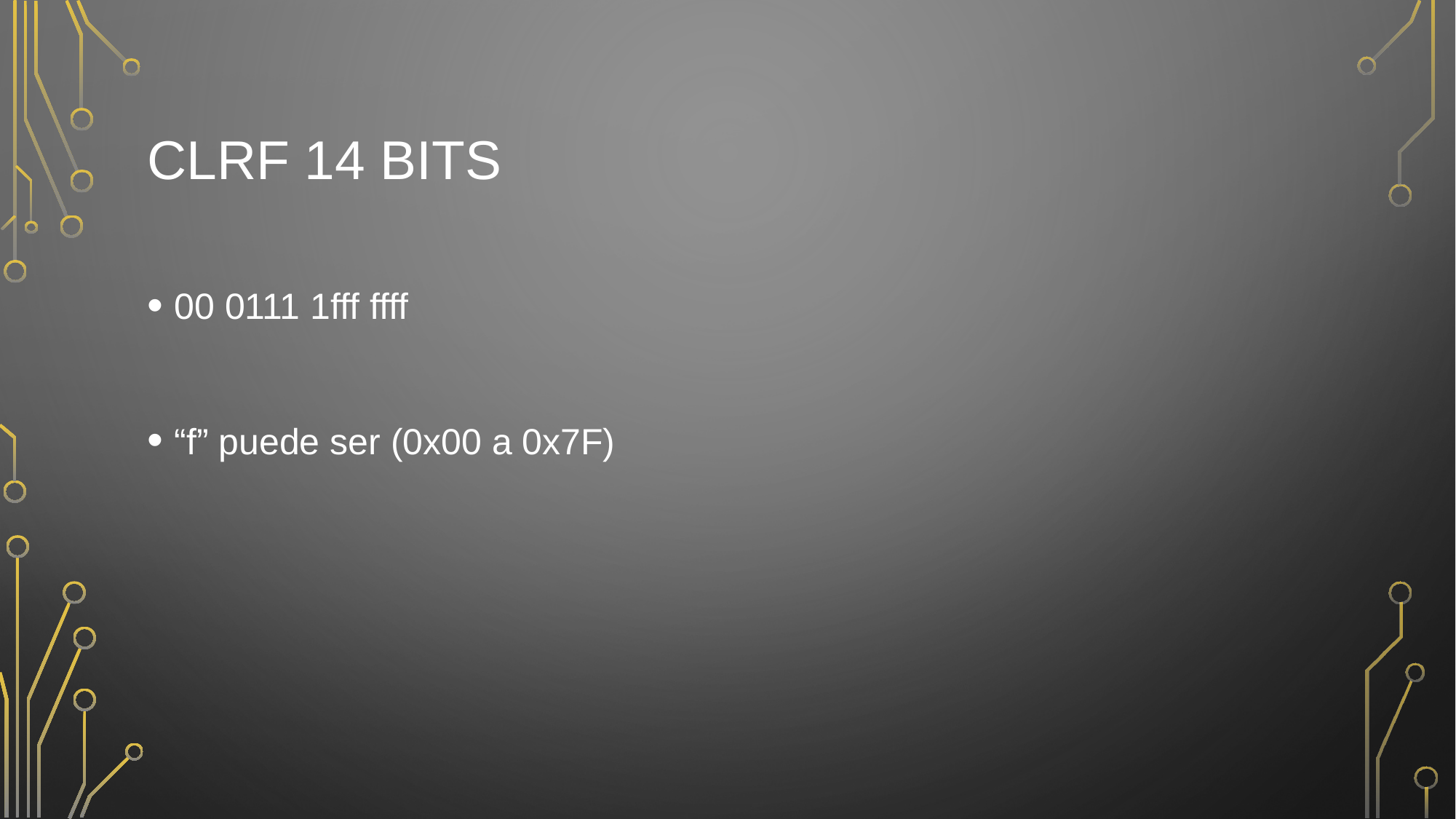

# CLRF 14 BITS
00 0111 1fff ffff

“f” puede ser (0x00 a 0x7F)